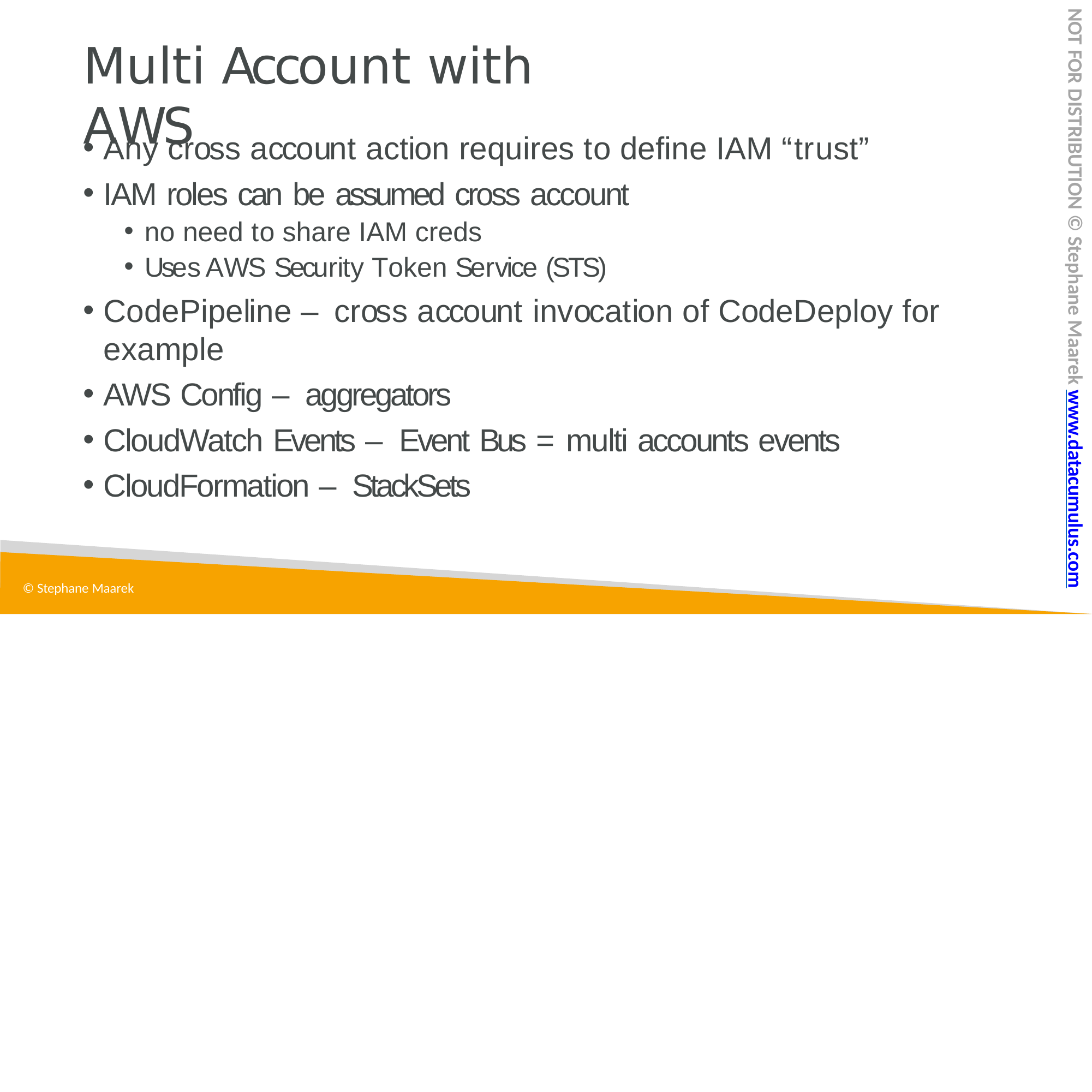

NOT FOR DISTRIBUTION © Stephane Maarek www.datacumulus.com
# Multi Account with AWS
Any cross account action requires to define IAM “trust”
IAM roles can be assumed cross account
no need to share IAM creds
Uses AWS Security Token Service (STS)
CodePipeline – cross account invocation of CodeDeploy for example
AWS Config – aggregators
CloudWatch Events – Event Bus = multi accounts events
CloudFormation – StackSets
© Stephane Maarek